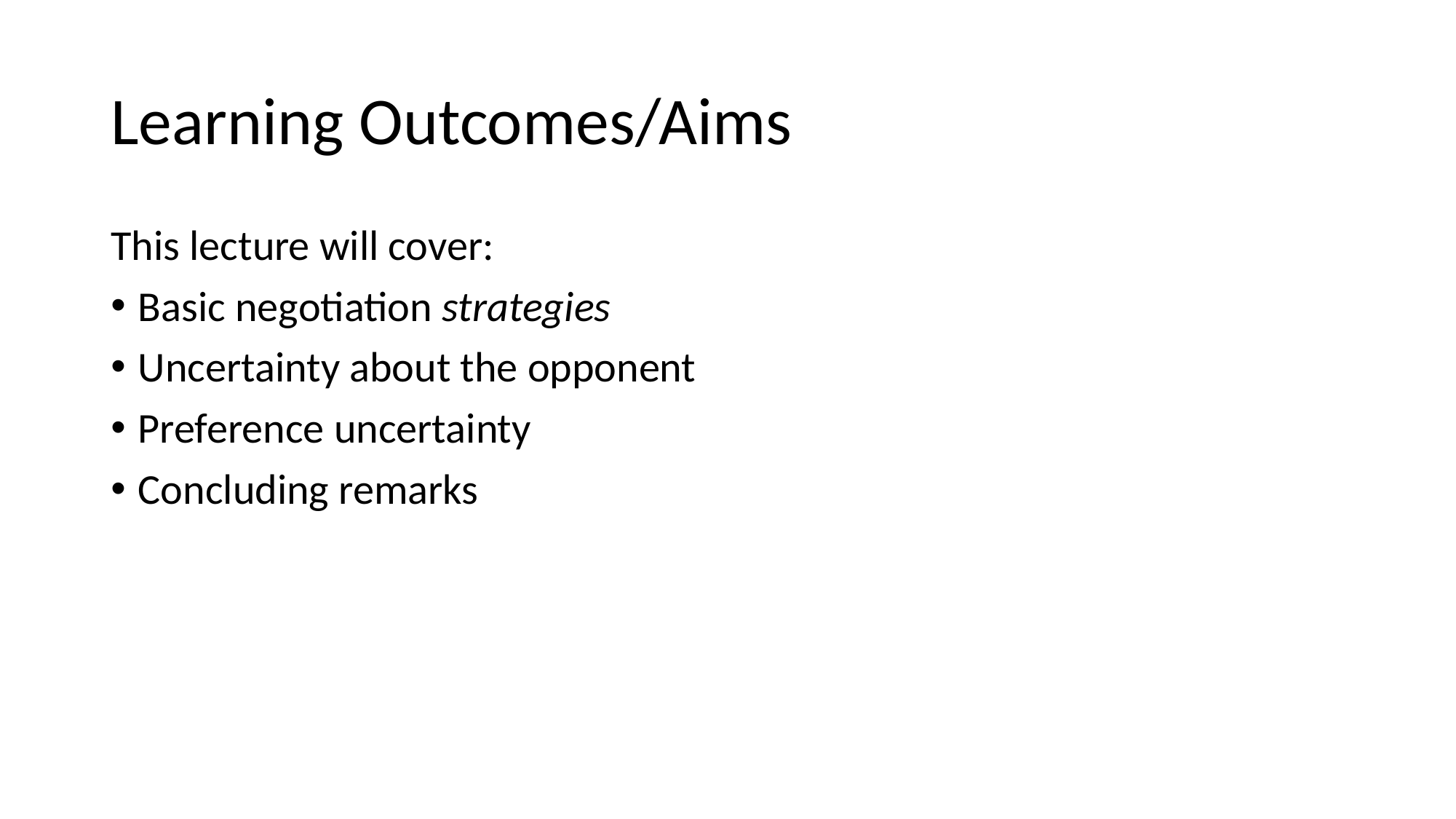

# Learning Outcomes/Aims
This lecture will cover:
Basic negotiation strategies
Uncertainty about the opponent
Preference uncertainty
Concluding remarks